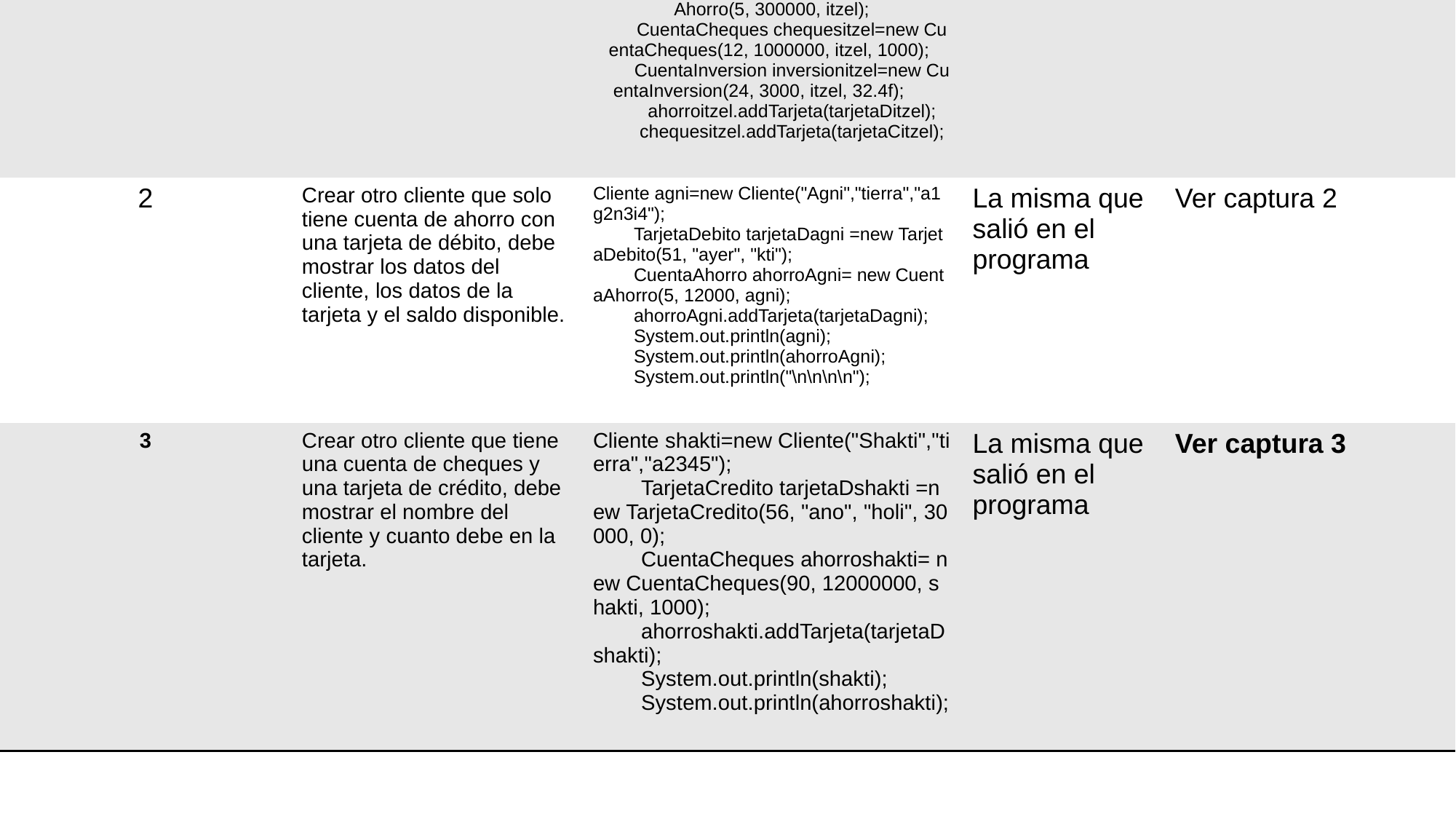

| # | ESCENARIO | ENTRADAS | SALIDA ESPERADA | SALIDA REAL |
| --- | --- | --- | --- | --- |
| 1 | Crear un cliente que tiene los tres tipos de cuenta y los dos tipos de tarjetas, el programa debe mostrar los datos del cliente, junto con los datos de las cuentas, cuando la cuenta tenga alguna tarjeta asociada también la debe mostrar. | Cliente itzel=new Cliente("itzel","tierra","1234abcd");         TarjetaDebito tarjetaDitzel =new TarjetaDebito(1,"hoy","kti");         TarjetaCredito tarjetaCitzel =new TarjetaCredito(2, "mananita", "ktix2", 1200, 12);         CuentaAhorro ahorroitzel=new CuentaAhorro(5, 300000, itzel);         CuentaCheques chequesitzel=new CuentaCheques(12, 1000000, itzel, 1000);          CuentaInversion inversionitzel=new CuentaInversion(24, 3000, itzel, 32.4f);              ahorroitzel.addTarjeta(tarjetaDitzel);         chequesitzel.addTarjeta(tarjetaCitzel); | La misma que salió en el programa | Ver captura 1 |
| 2 | Crear otro cliente que solo tiene cuenta de ahorro con una tarjeta de débito, debe mostrar los datos del cliente, los datos de la tarjeta y el saldo disponible. | Cliente agni=new Cliente("Agni","tierra","a1g2n3i4");         TarjetaDebito tarjetaDagni =new TarjetaDebito(51, "ayer", "kti");         CuentaAhorro ahorroAgni= new CuentaAhorro(5, 12000, agni);         ahorroAgni.addTarjeta(tarjetaDagni);         System.out.println(agni);         System.out.println(ahorroAgni);         System.out.println("\n\n\n\n"); | La misma que salió en el programa | Ver captura 2 |
| 3 | Crear otro cliente que tiene una cuenta de cheques y una tarjeta de crédito, debe mostrar el nombre del cliente y cuanto debe en la tarjeta. | Cliente shakti=new Cliente("Shakti","tierra","a2345");         TarjetaCredito tarjetaDshakti =new TarjetaCredito(56, "ano", "holi", 30000, 0);         CuentaCheques ahorroshakti= new CuentaCheques(90, 12000000, shakti, 1000);         ahorroshakti.addTarjeta(tarjetaDshakti);         System.out.println(shakti);         System.out.println(ahorroshakti); | La misma que salió en el programa | Ver captura 3 |